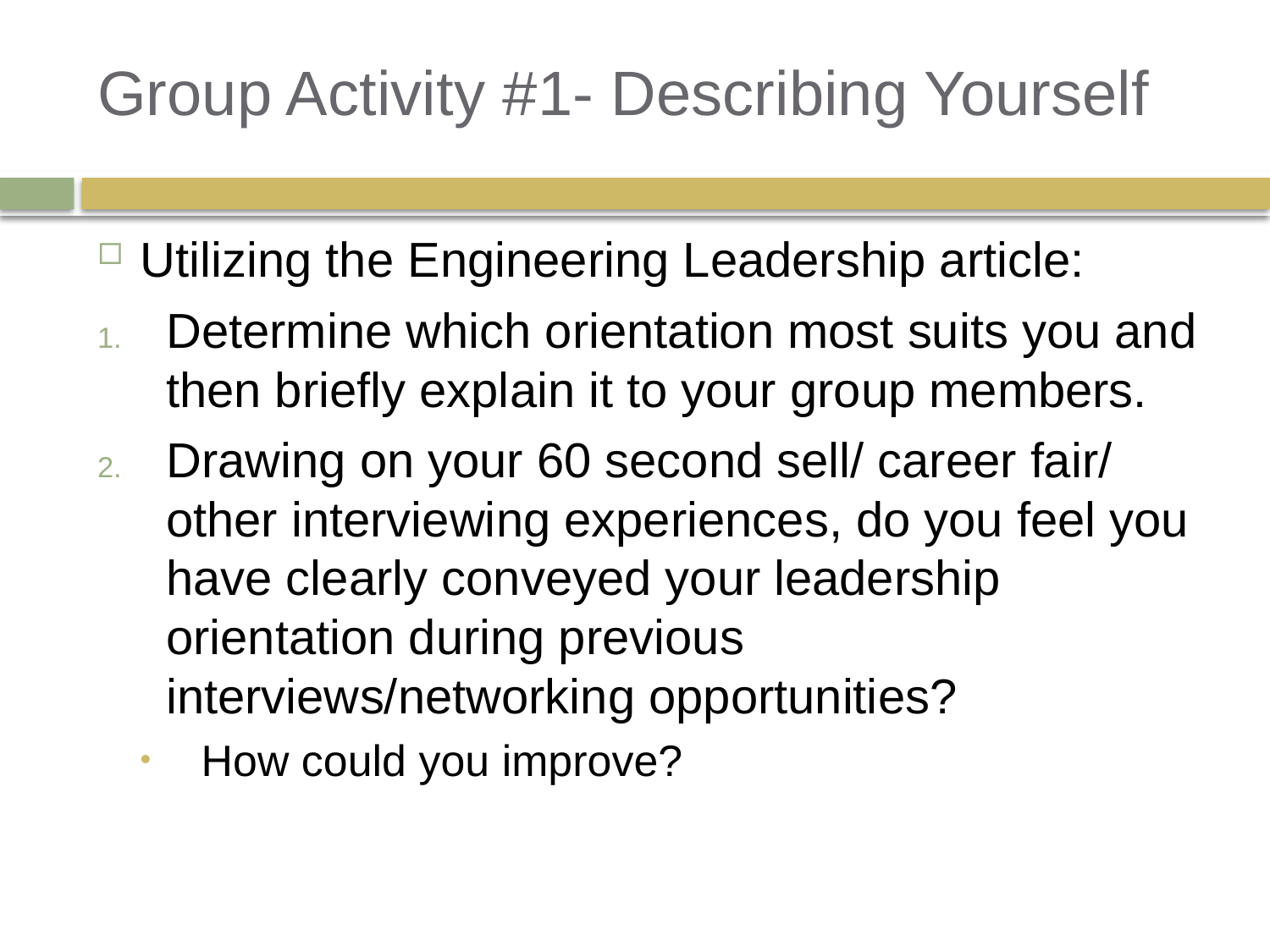

# Group Activity #1- Describing Yourself
Utilizing the Engineering Leadership article:
Determine which orientation most suits you and then briefly explain it to your group members.
Drawing on your 60 second sell/ career fair/ other interviewing experiences, do you feel you have clearly conveyed your leadership orientation during previous interviews/networking opportunities?
How could you improve?